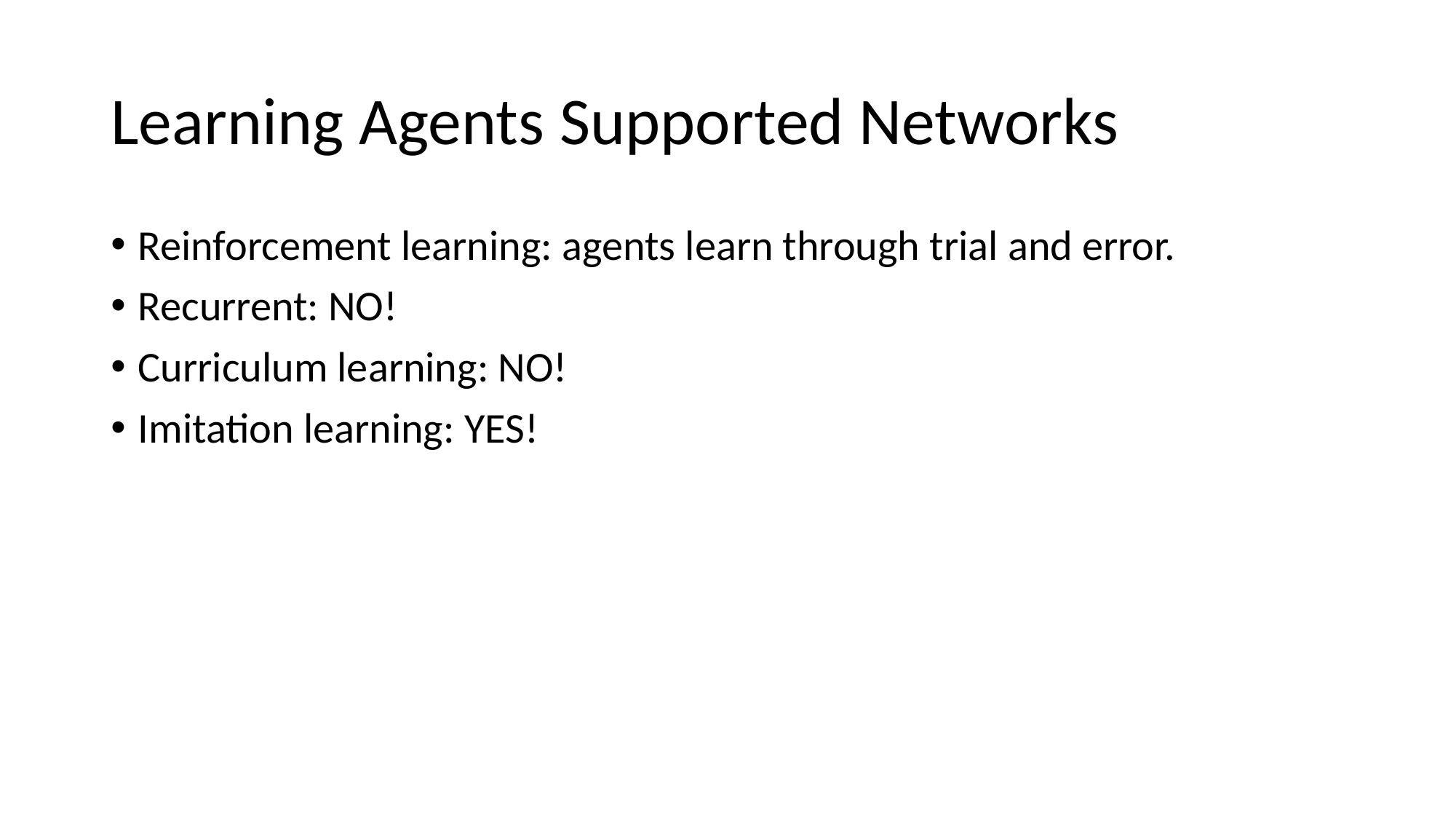

# Learning Agents Supported Networks
Reinforcement learning: agents learn through trial and error.
Recurrent: NO!
Curriculum learning: NO!
Imitation learning: YES!